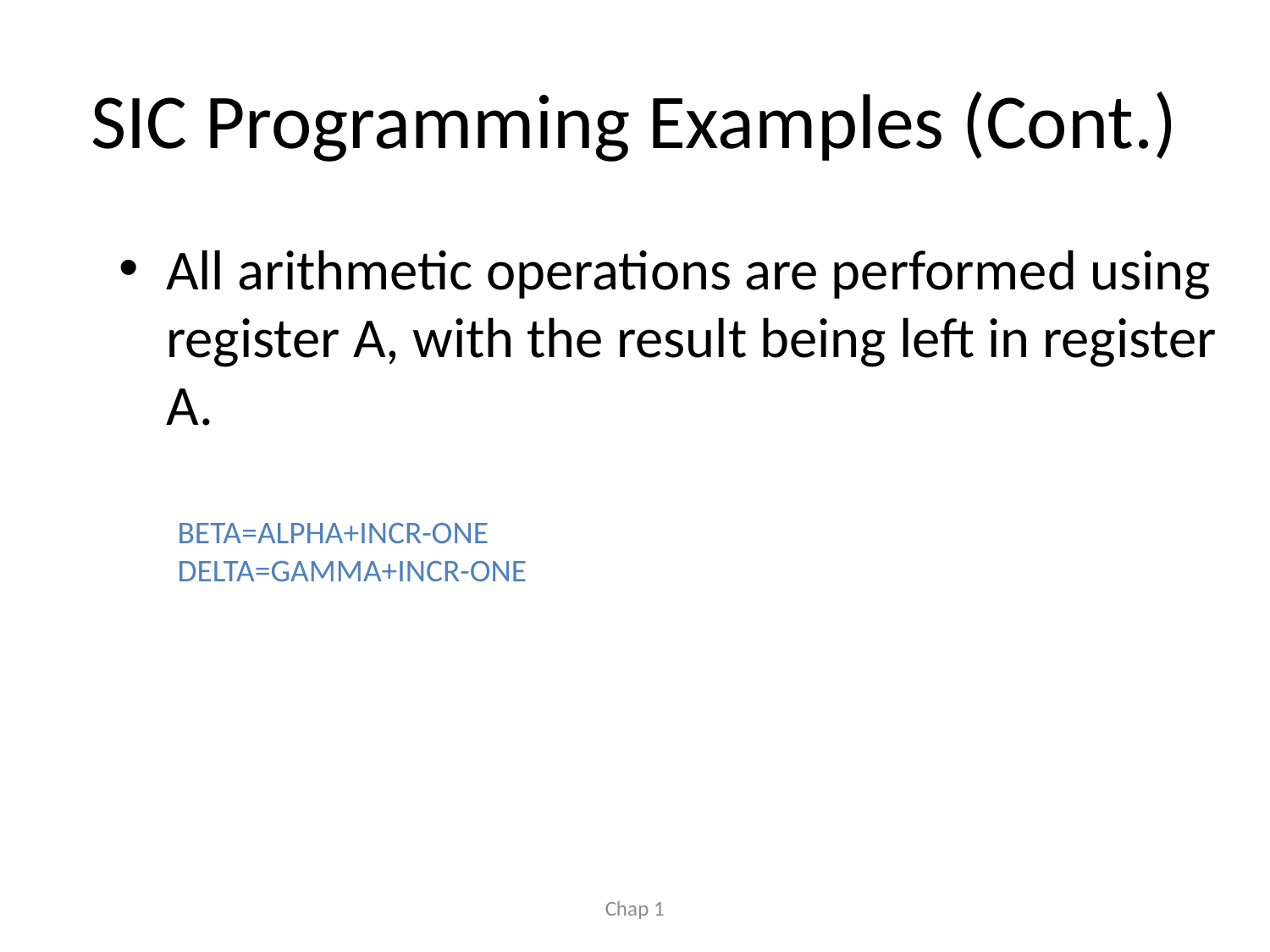

# SIC Programming Examples (Cont.)

All arithmetic operations are performed using register A, with the result being left in register A.

BETA=ALPHA+INCR-ONE
DELTA=GAMMA+INCR-ONE
Chap 1